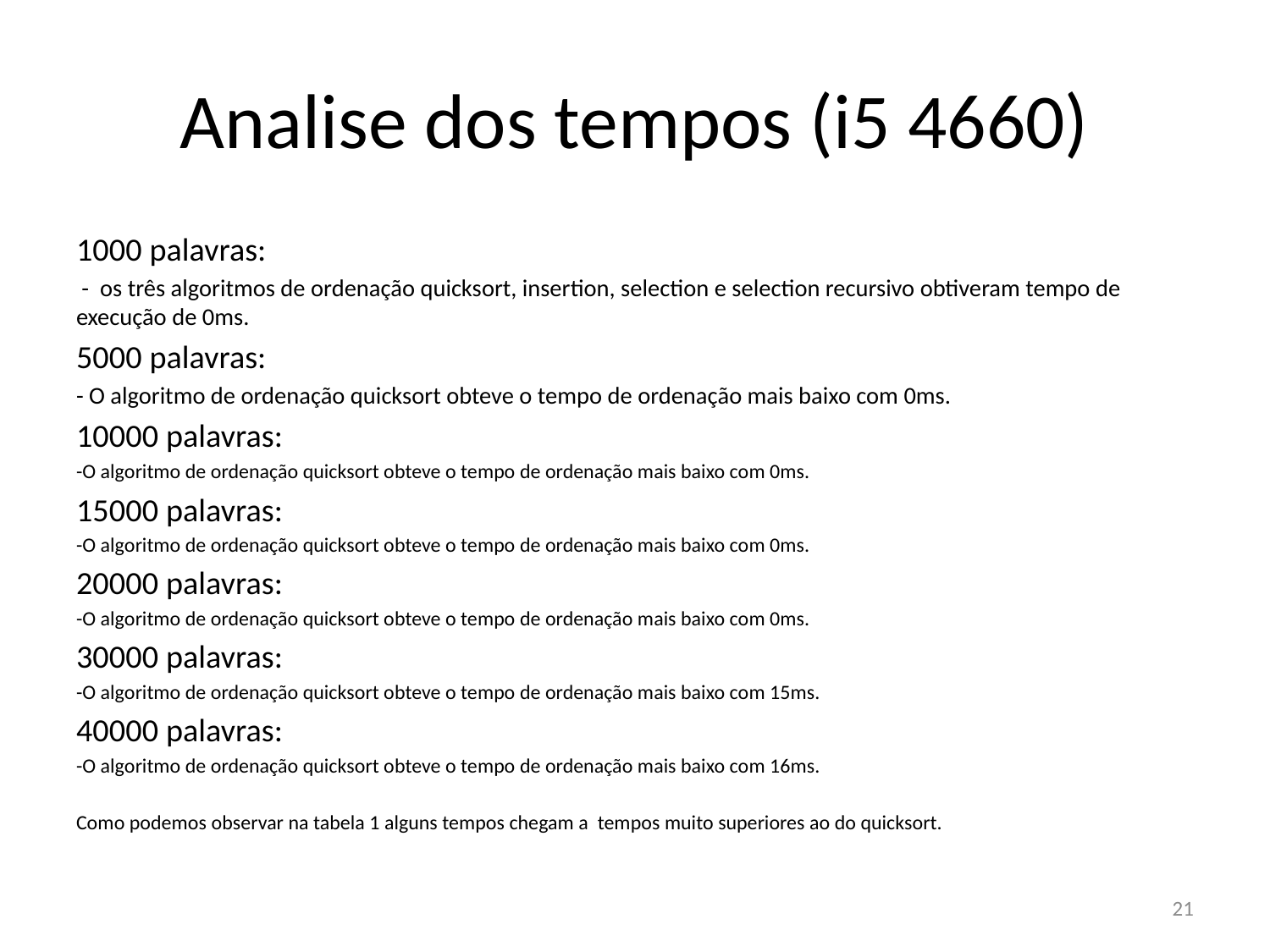

# Analise dos tempos (i5 4660)
1000 palavras:
 -  os três algoritmos de ordenação quicksort, insertion, selection e selection recursivo obtiveram tempo de execução de 0ms.
5000 palavras:
- O algoritmo de ordenação quicksort obteve o tempo de ordenação mais baixo com 0ms.
10000 palavras:
-O algoritmo de ordenação quicksort obteve o tempo de ordenação mais baixo com 0ms.
15000 palavras:
-O algoritmo de ordenação quicksort obteve o tempo de ordenação mais baixo com 0ms.
20000 palavras:
-O algoritmo de ordenação quicksort obteve o tempo de ordenação mais baixo com 0ms.
30000 palavras:
-O algoritmo de ordenação quicksort obteve o tempo de ordenação mais baixo com 15ms.
40000 palavras:
-O algoritmo de ordenação quicksort obteve o tempo de ordenação mais baixo com 16ms.

Como podemos observar na tabela 1 alguns tempos chegam a  tempos muito superiores ao do quicksort.
21